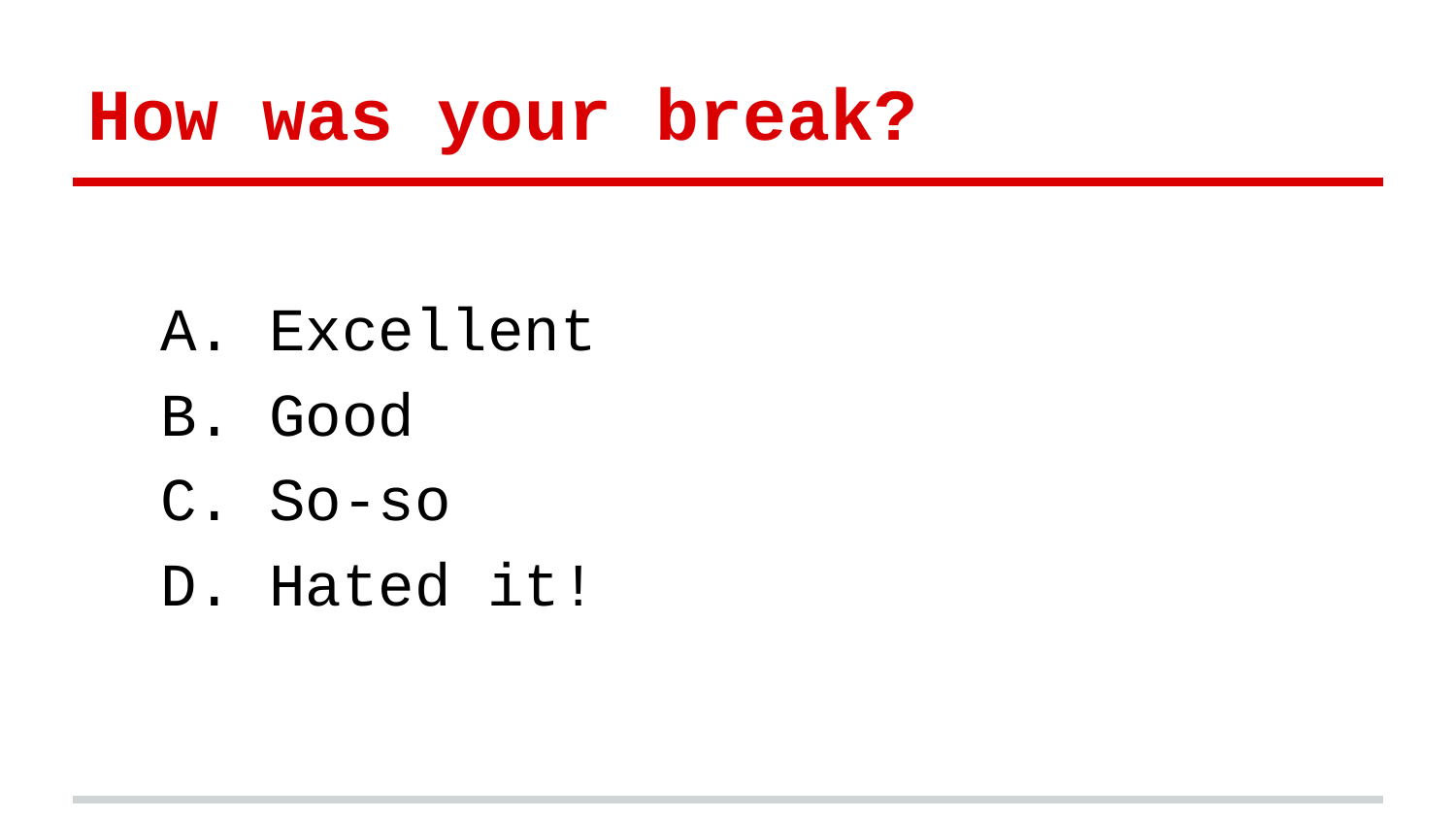

# How was your break?

A. Excellent
B. Good
C. So-so
D. Hated it!